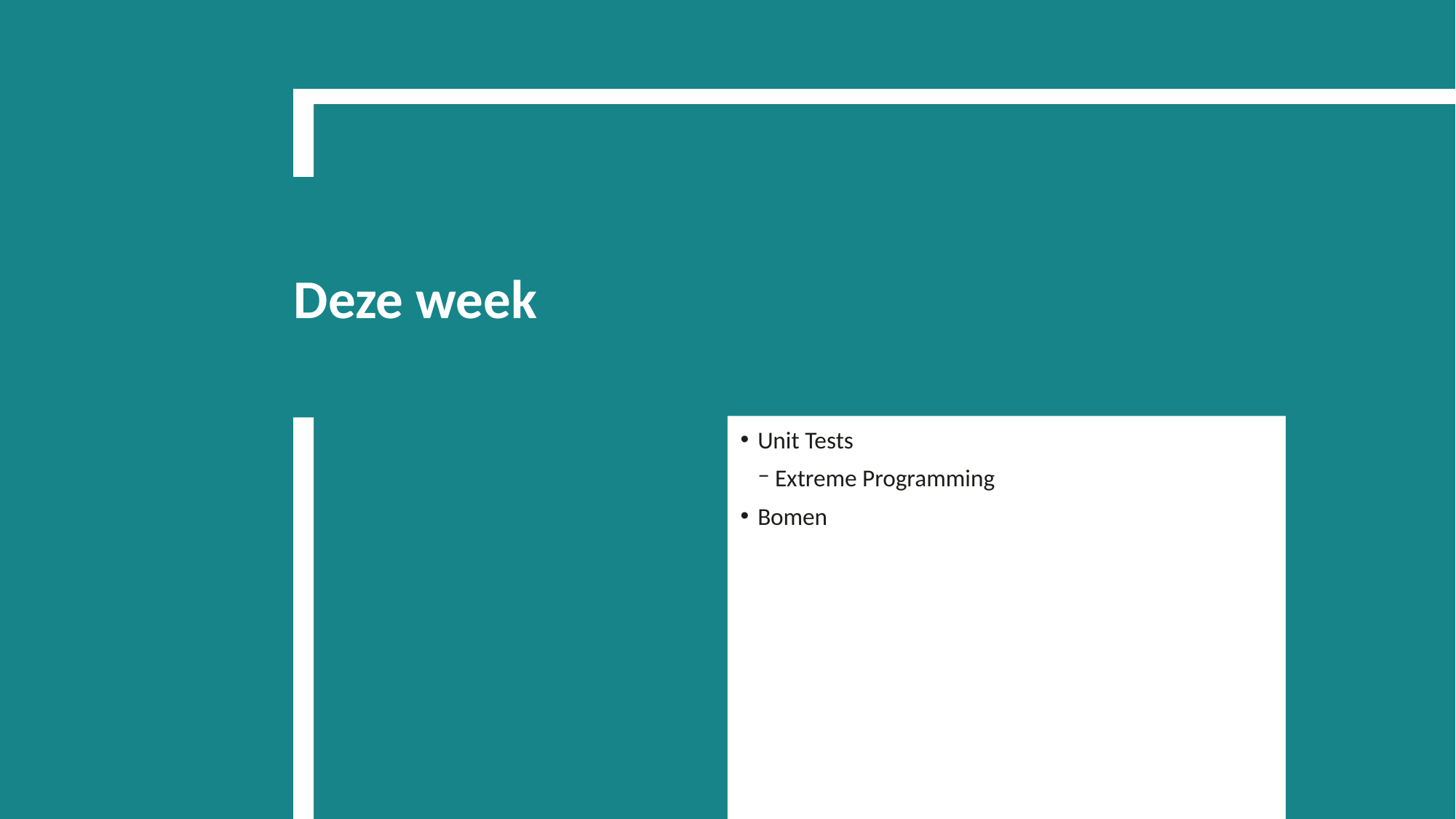

# Deze week
Unit Tests
Extreme Programming
Bomen